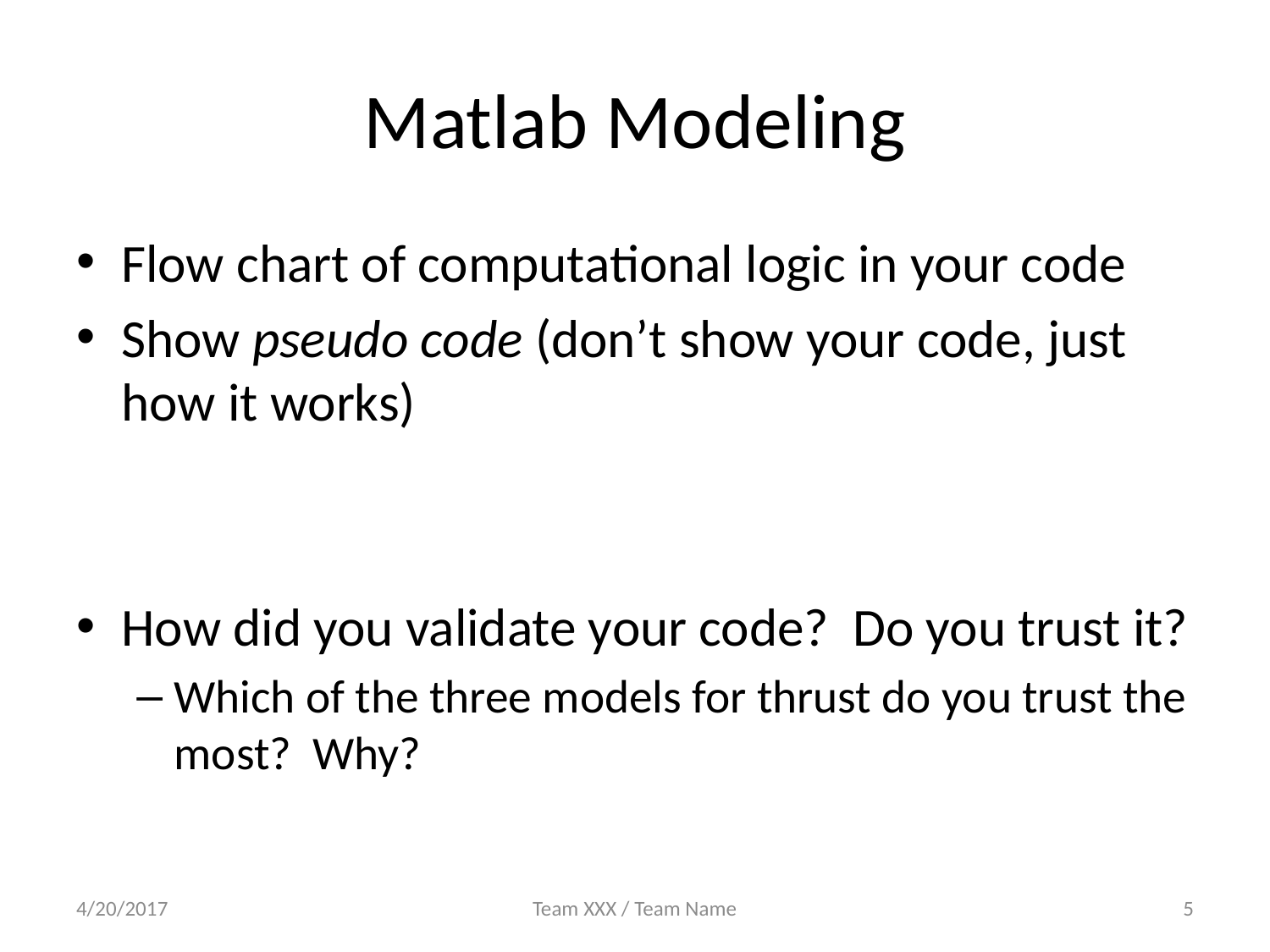

# Matlab Modeling
Flow chart of computational logic in your code
Show pseudo code (don’t show your code, just how it works)

How did you validate your code?  Do you trust it?
Which of the three models for thrust do you trust the most?  Why?
4/20/2017
Team XXX / Team Name
5